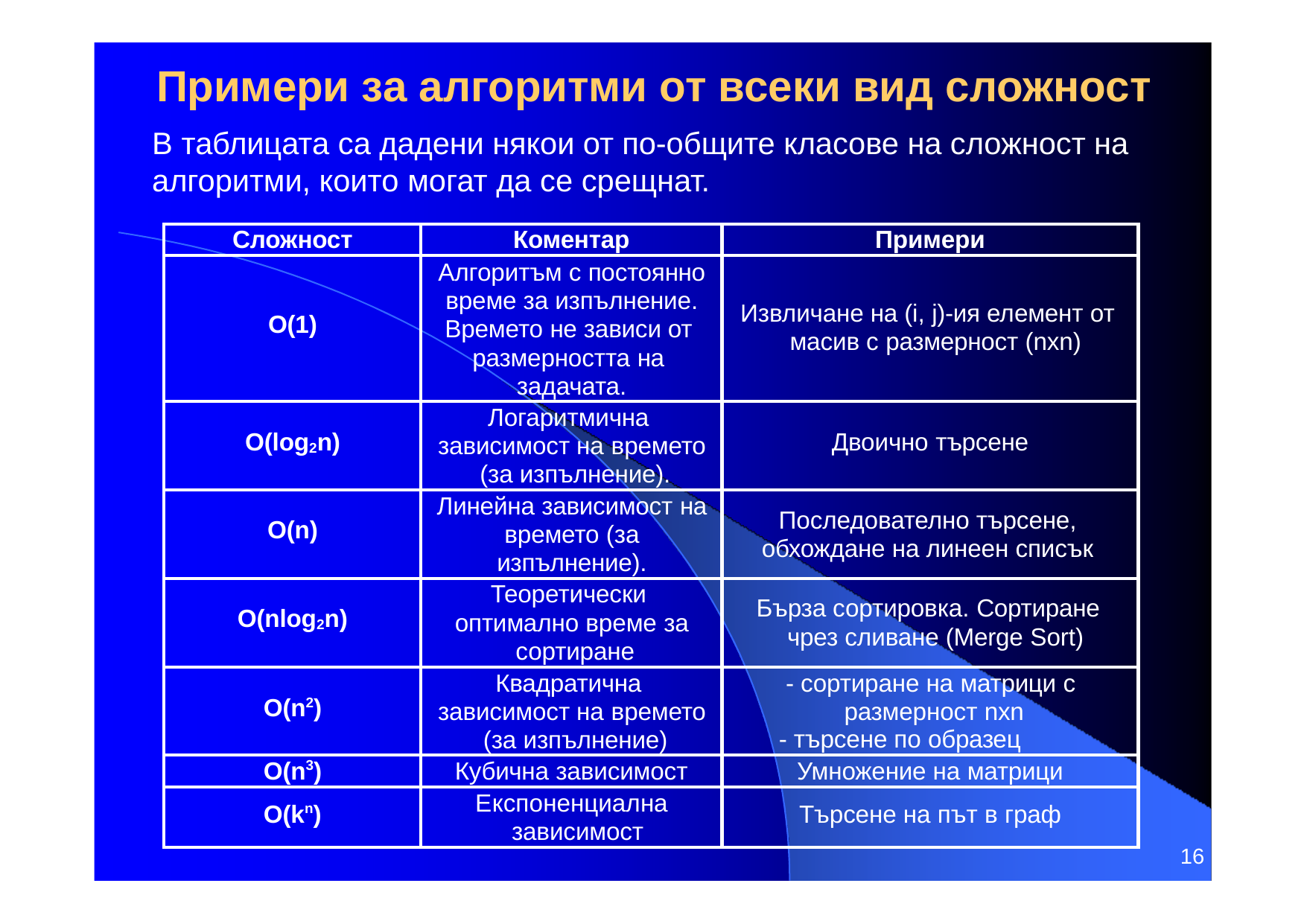

# Примери за алгоритми от всеки вид сложност
В таблицата са дадени някои от по-общите класове на сложност на  алгоритми, които могат да се срещнат.
| Сложност | Коментар | Примери |
| --- | --- | --- |
| О(1) | Алгоритъм с постоянно време за изпълнение. Времето не зависи от размерността на задачата. | Извличане на (i, j)-ия елемент от масив с размерност (nxn) |
| О(log2n) | Логаритмична зависимост на времето (за изпълнение). | Двоично търсене |
| O(n) | Линейна зависимост на времето (за изпълнение). | Последователно търсене, обхождане на линеен списък |
| O(nlog2n) | Теоретически оптимално време за сортиране | Бърза сортировка. Сортиране чрез сливане (Merge Sort) |
| O(n2) | Квадратична зависимост на времето (за изпълнение) | - сортиране на матрици с размерност nxn - търсене по образец |
| O(n3) | Кубична зависимост | Умножение на матрици |
| O(kn) | Експоненциална зависимост | Търсене на път в граф |
16